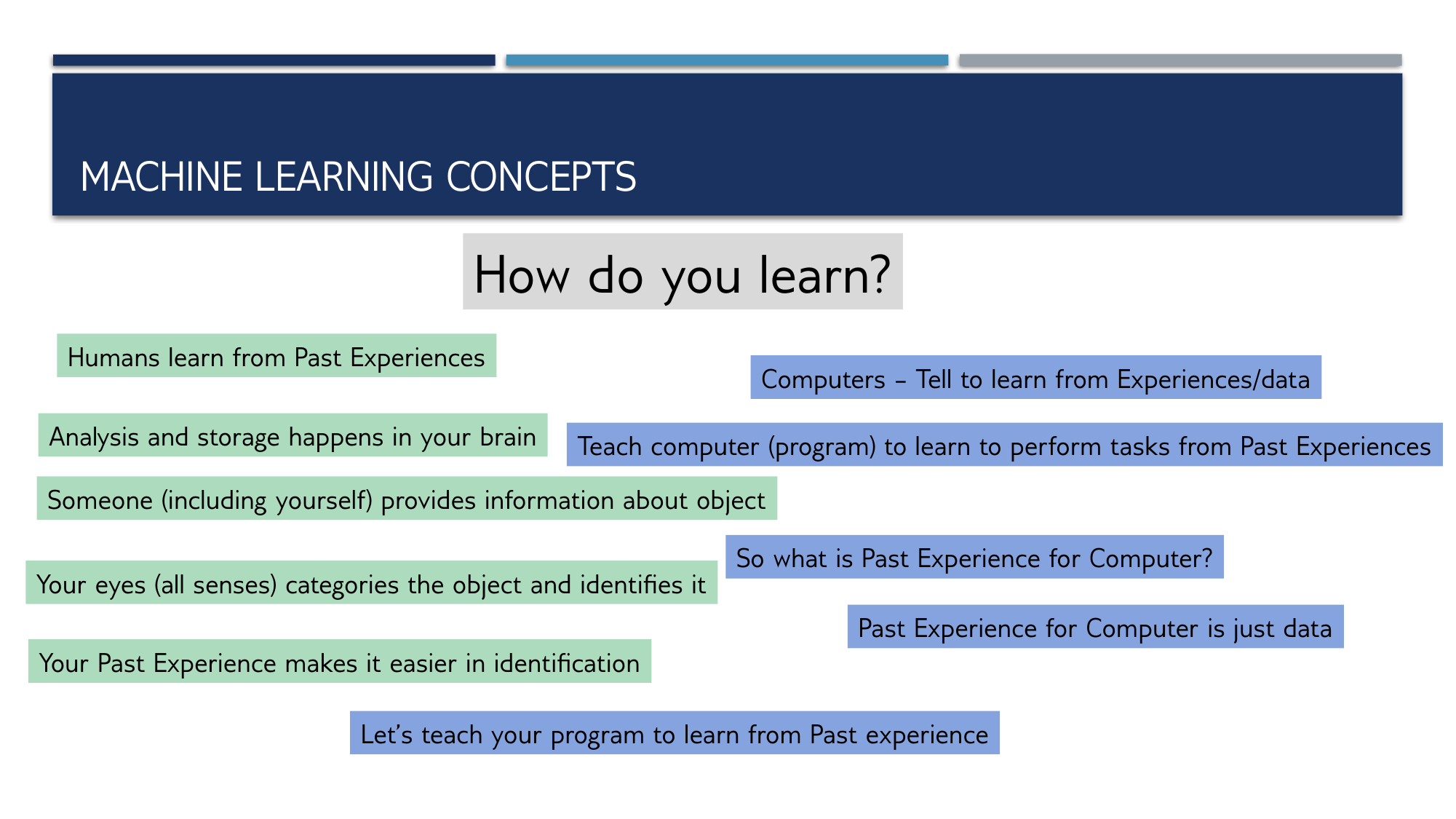

# Machine learning concepts
How do you learn?
Humans learn from Past Experiences
Computers – Tell to learn from Experiences/data
Analysis and storage happens in your brain
Teach computer (program) to learn to perform tasks from Past Experiences
Someone (including yourself) provides information about object
So what is Past Experience for Computer?
Your eyes (all senses) categories the object and identifies it
Past Experience for Computer is just data
Your Past Experience makes it easier in identification
Let’s teach your program to learn from Past experience